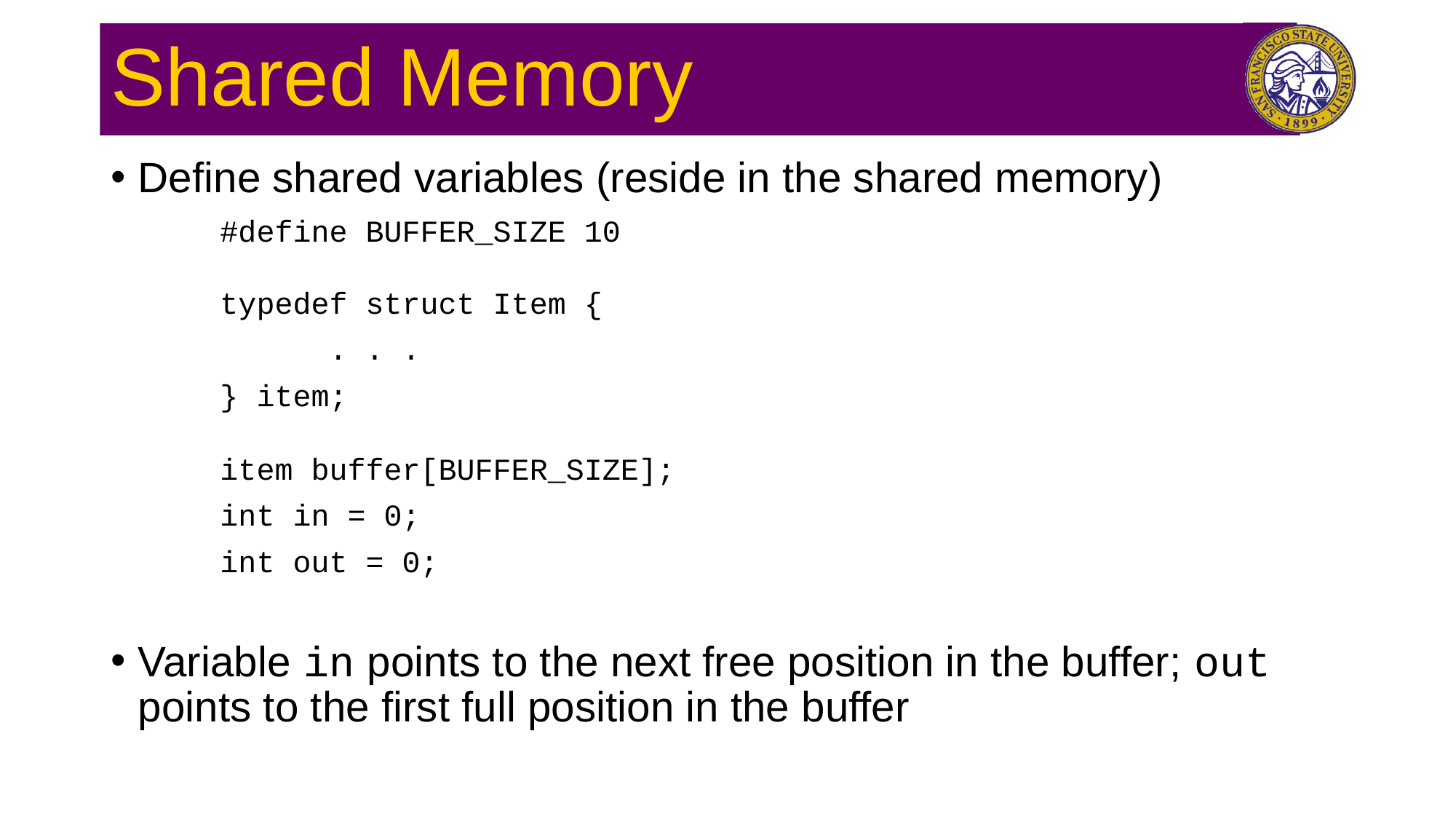

# Shared Memory
Define shared variables (reside in the shared memory)
	#define BUFFER_SIZE 10

	typedef struct Item {
		. . .
	} item;

	item buffer[BUFFER_SIZE];
	int in = 0;
	int out = 0;

Variable in points to the next free position in the buffer; out points to the first full position in the buffer